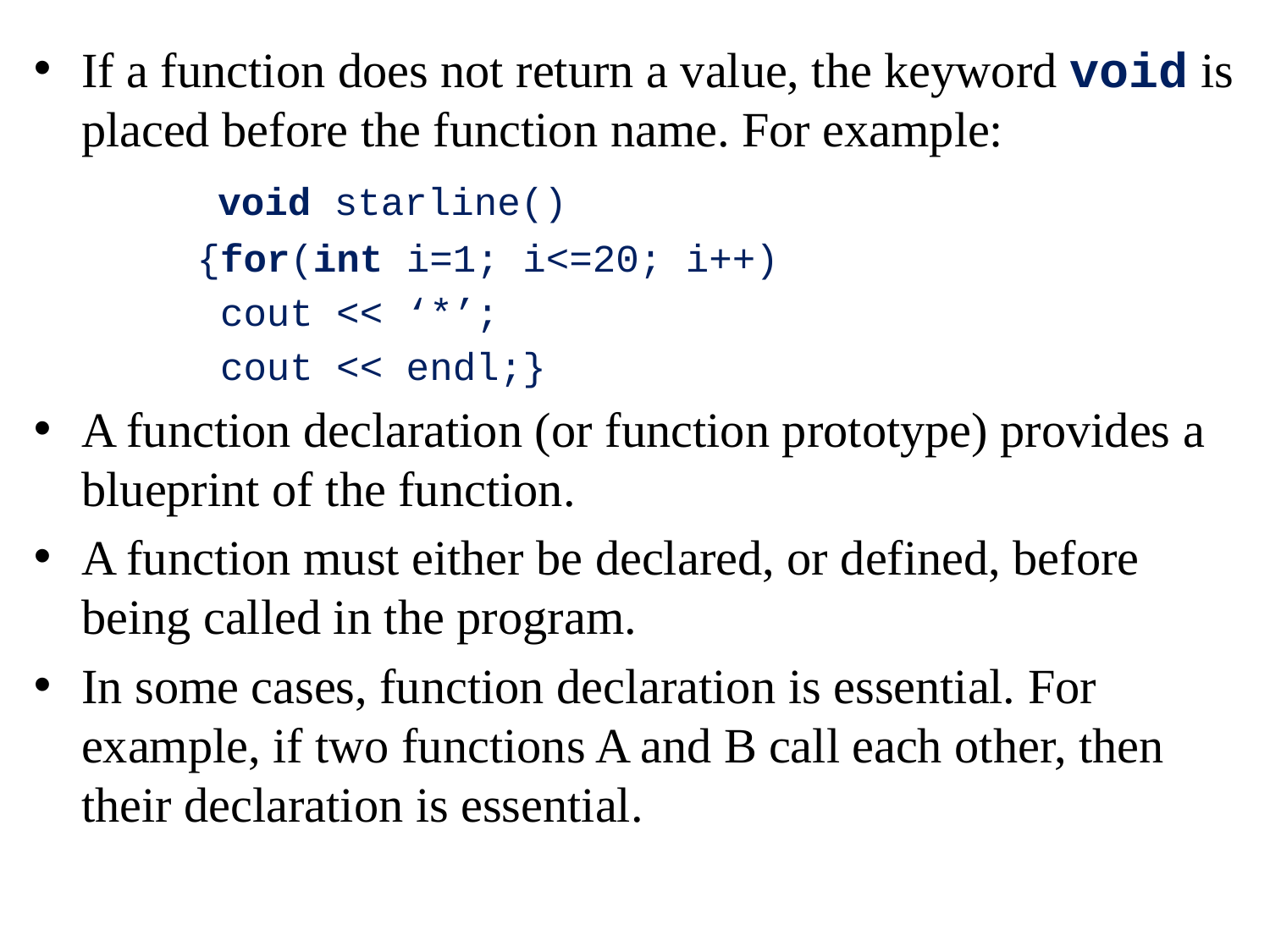

If a function does not return a value, the keyword void is placed before the function name. For example:
               void starline()
       {for(int i=1; i<=20; i++)
        cout << ‘*’;
        cout << endl;}
A function declaration (or function prototype) provides a blueprint of the function.
A function must either be declared, or defined, before being called in the program.
In some cases, function declaration is essential. For example, if two functions A and B call each other, then their declaration is essential.